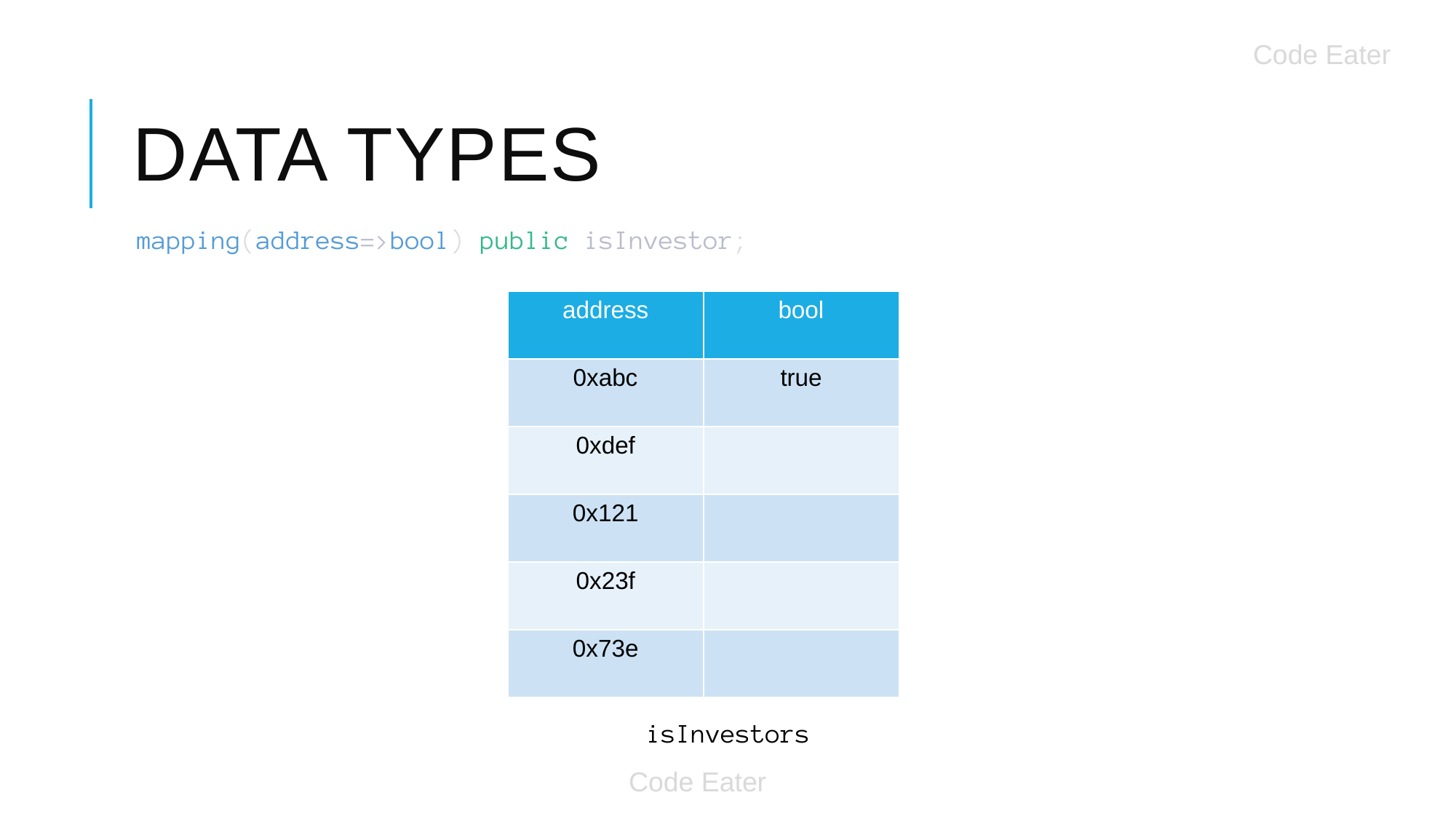

Code Eater
# Data Types
mapping(address=>bool) public isInvestor;
| address | bool |
| --- | --- |
| 0xabc | true |
| 0xdef |  |
| 0x121 |  |
| 0x23f |  |
| 0x73e |  |
isInvestors
Code Eater